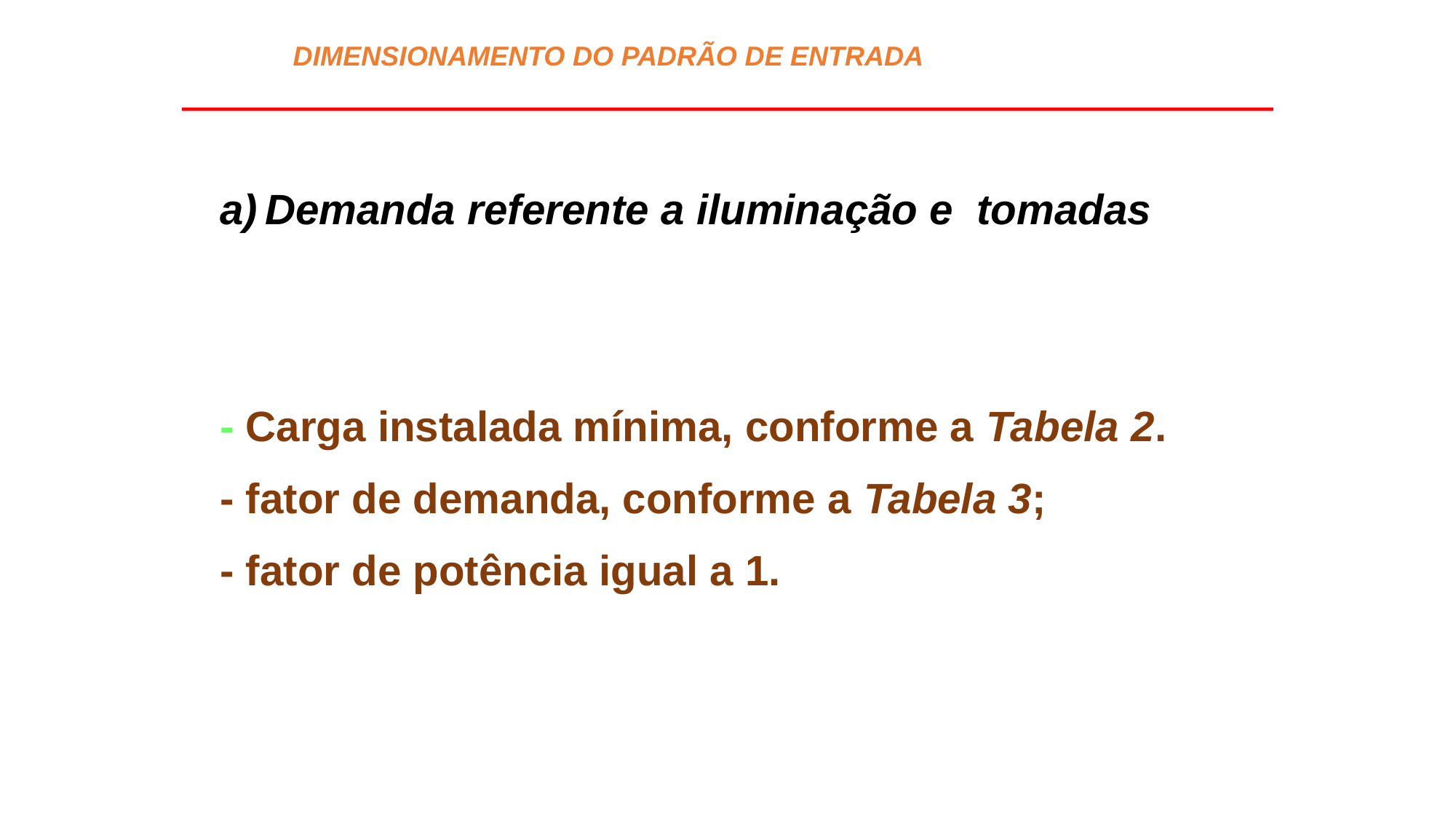

DIMENSIONAMENTO DO PADRÃO DE ENTRADA

Demanda referente a iluminação e  tomadas
a1) Instalação Residencial

- Carga instalada mínima, conforme a Tabela 2.
- fator de demanda, conforme a Tabela 3;
- fator de potência igual a 1.